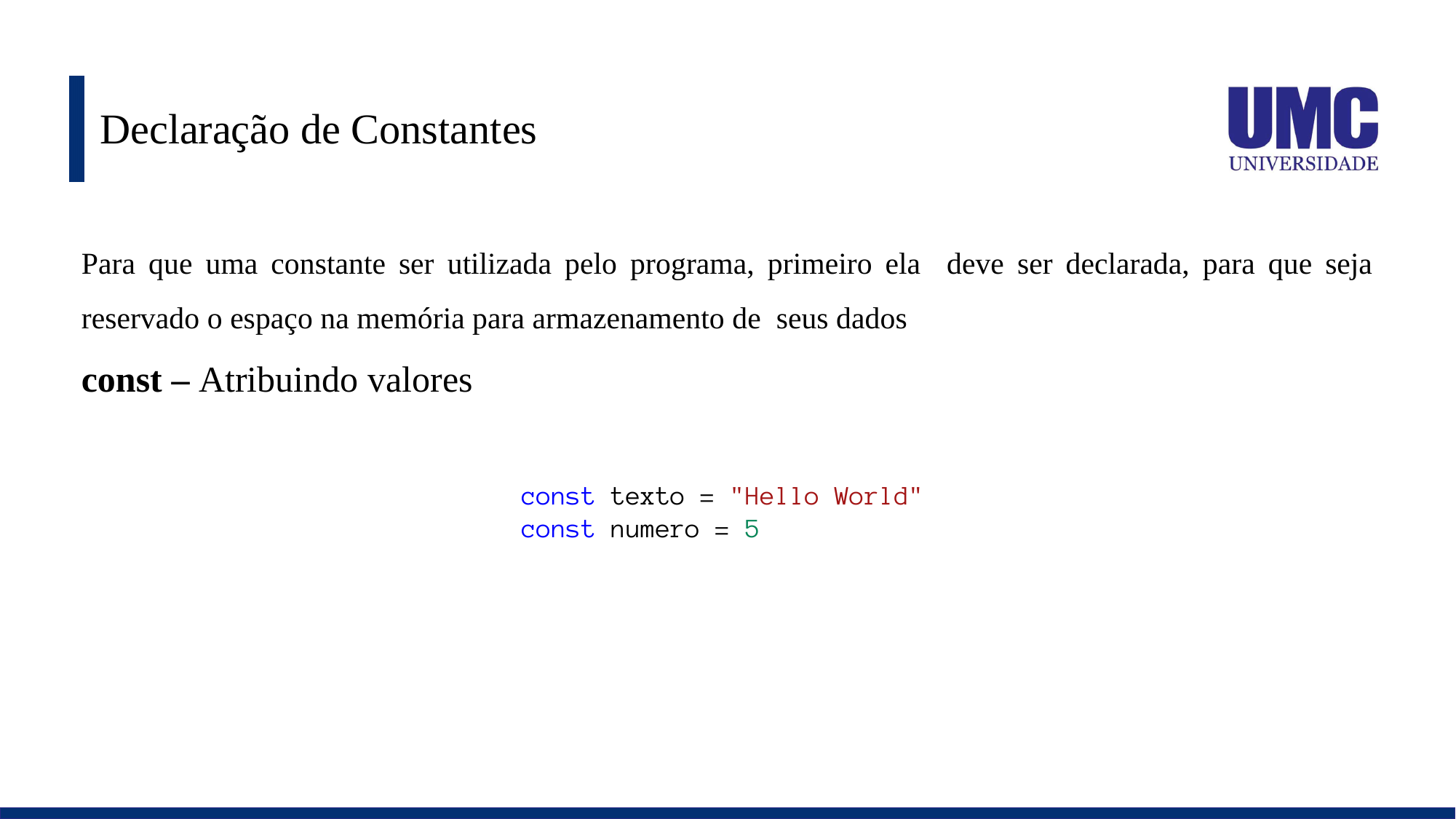

# Declaração de Constantes
Para que uma constante ser utilizada pelo programa, primeiro ela  deve ser declarada, para que seja reservado o espaço na memória para armazenamento de  seus dados

const – Atribuindo valores
const texto = "Hello World"
const numero = 5